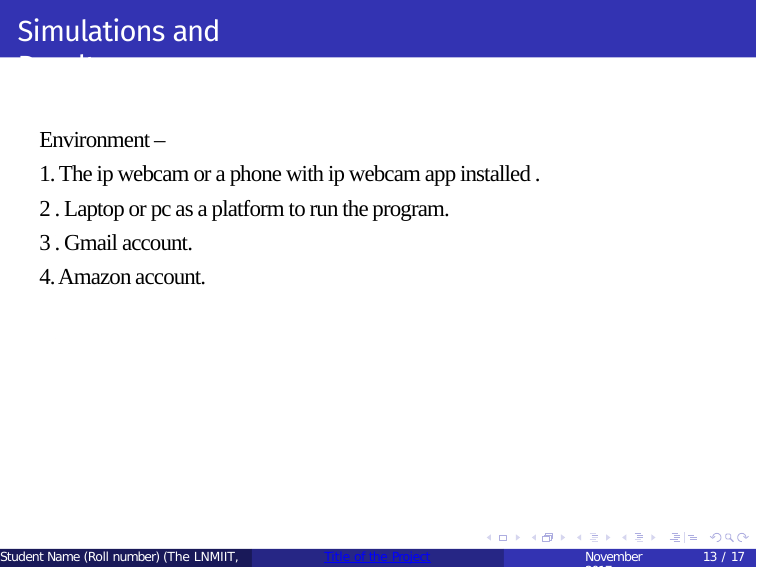

# Simulations and Results
Environment –
1. The ip webcam or a phone with ip webcam app installed .
2 . Laptop or pc as a platform to run the program.
3 . Gmail account.
4. Amazon account.

Student Name (Roll number) (The LNMIIT,
Title of the Project
November 2017
13 / 17